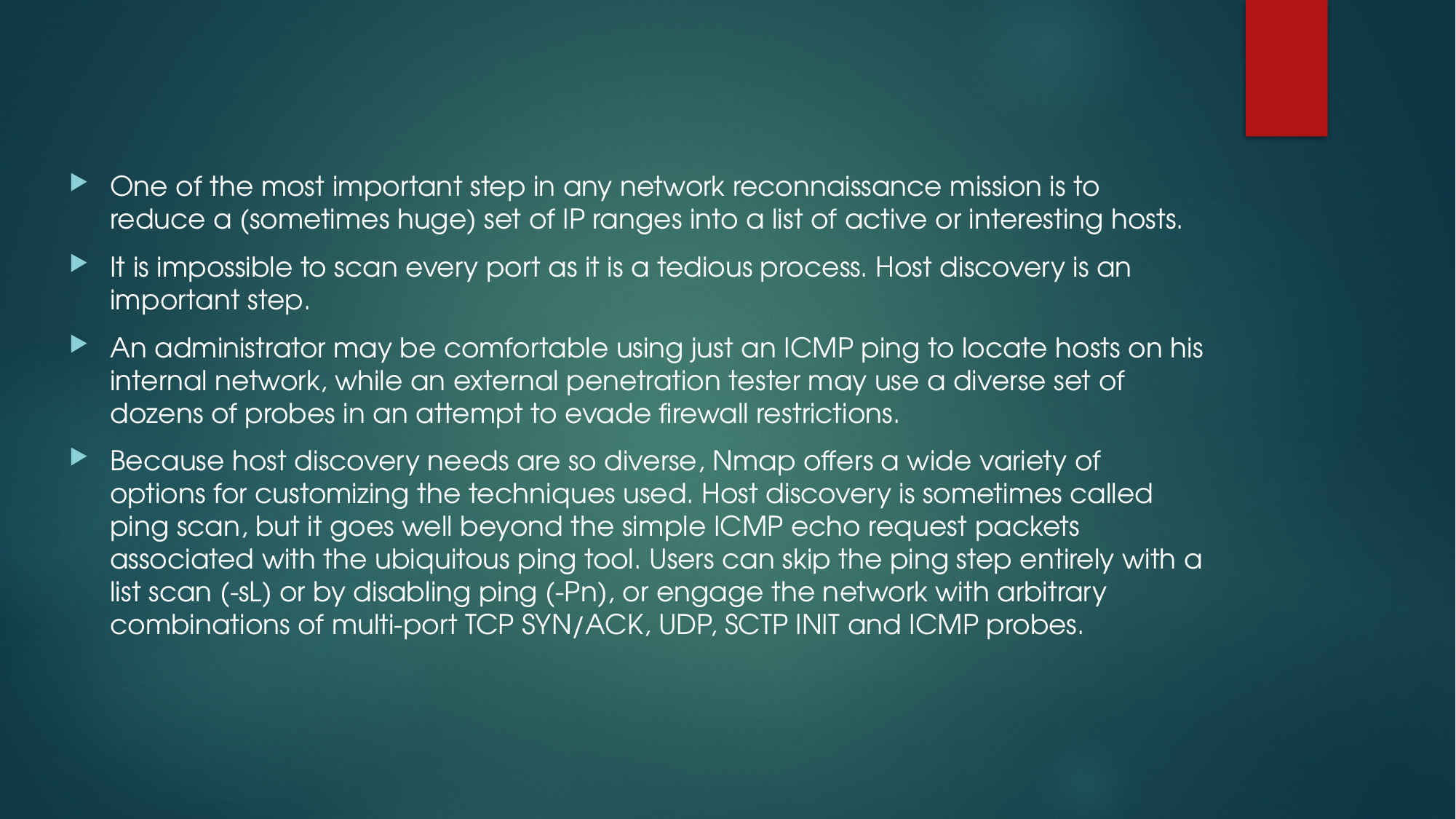

One of the most important step in any network reconnaissance mission is to reduce a (sometimes huge) set of IP ranges into a list of active or interesting hosts.
It is impossible to scan every port as it is a tedious process. Host discovery is an important step.
An administrator may be comfortable using just an ICMP ping to locate hosts on his internal network, while an external penetration tester may use a diverse set of dozens of probes in an attempt to evade firewall restrictions.
Because host discovery needs are so diverse, Nmap offers a wide variety of options for customizing the techniques used. Host discovery is sometimes called ping scan, but it goes well beyond the simple ICMP echo request packets associated with the ubiquitous ping tool. Users can skip the ping step entirely with a list scan (-sL) or by disabling ping (-Pn), or engage the network with arbitrary combinations of multi-port TCP SYN/ACK, UDP, SCTP INIT and ICMP probes.